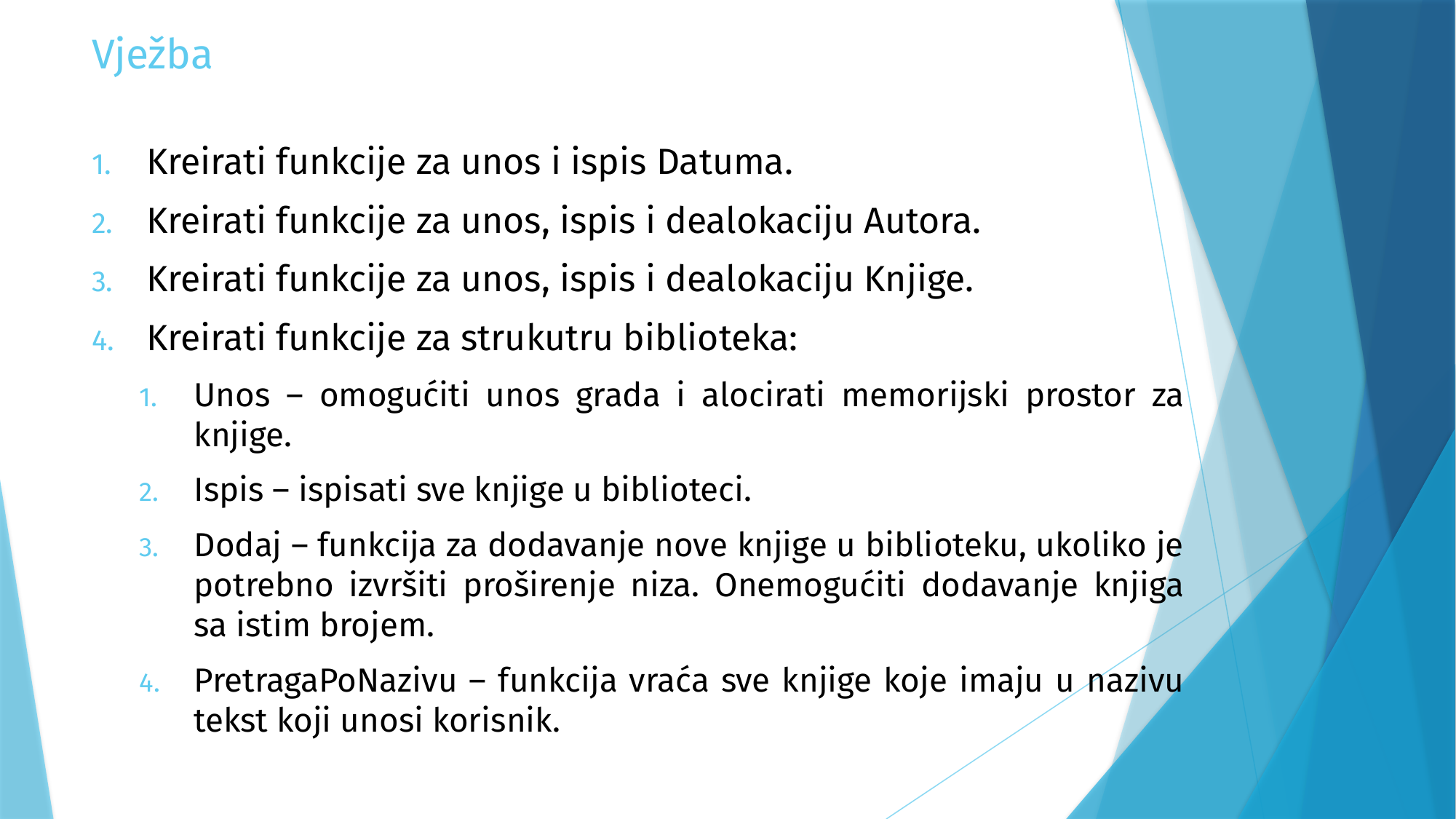

# Vježba
Kreirati funkcije za unos i ispis Datuma.
Kreirati funkcije za unos, ispis i dealokaciju Autora.
Kreirati funkcije za unos, ispis i dealokaciju Knjige.
Kreirati funkcije za strukutru biblioteka:
Unos – omogućiti unos grada i alocirati memorijski prostor za knjige.
Ispis – ispisati sve knjige u biblioteci.
Dodaj – funkcija za dodavanje nove knjige u biblioteku, ukoliko je potrebno izvršiti proširenje niza. Onemogućiti dodavanje knjiga sa istim brojem.
PretragaPoNazivu – funkcija vraća sve knjige koje imaju u nazivu tekst koji unosi korisnik.